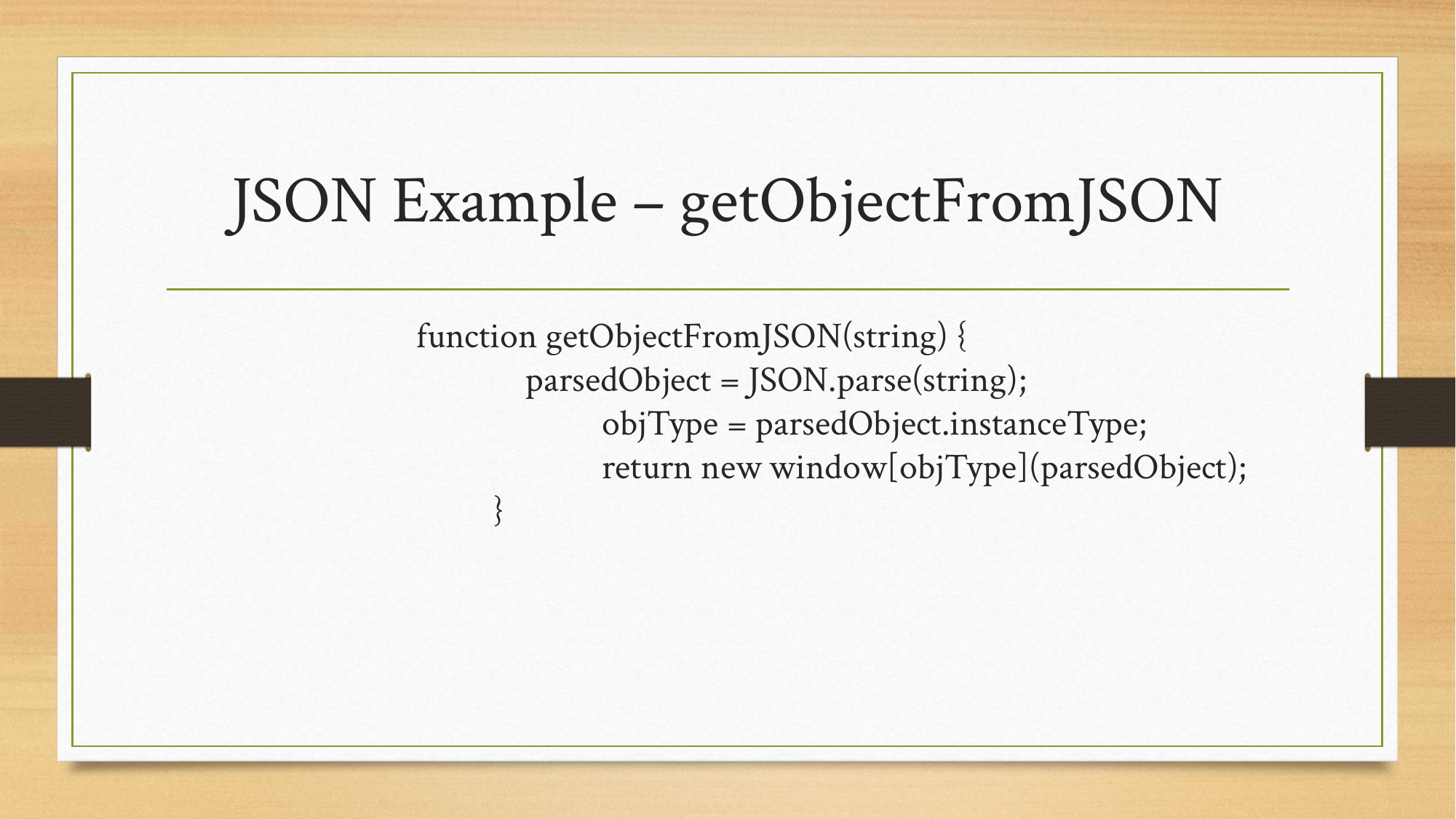

# JSON Example – getObjectFromJSON
		    function getObjectFromJSON(string) {
			    parsedObject = JSON.parse(string);
				objType = parsedObject.instanceType;
				return new window[objType](parsedObject);
			}